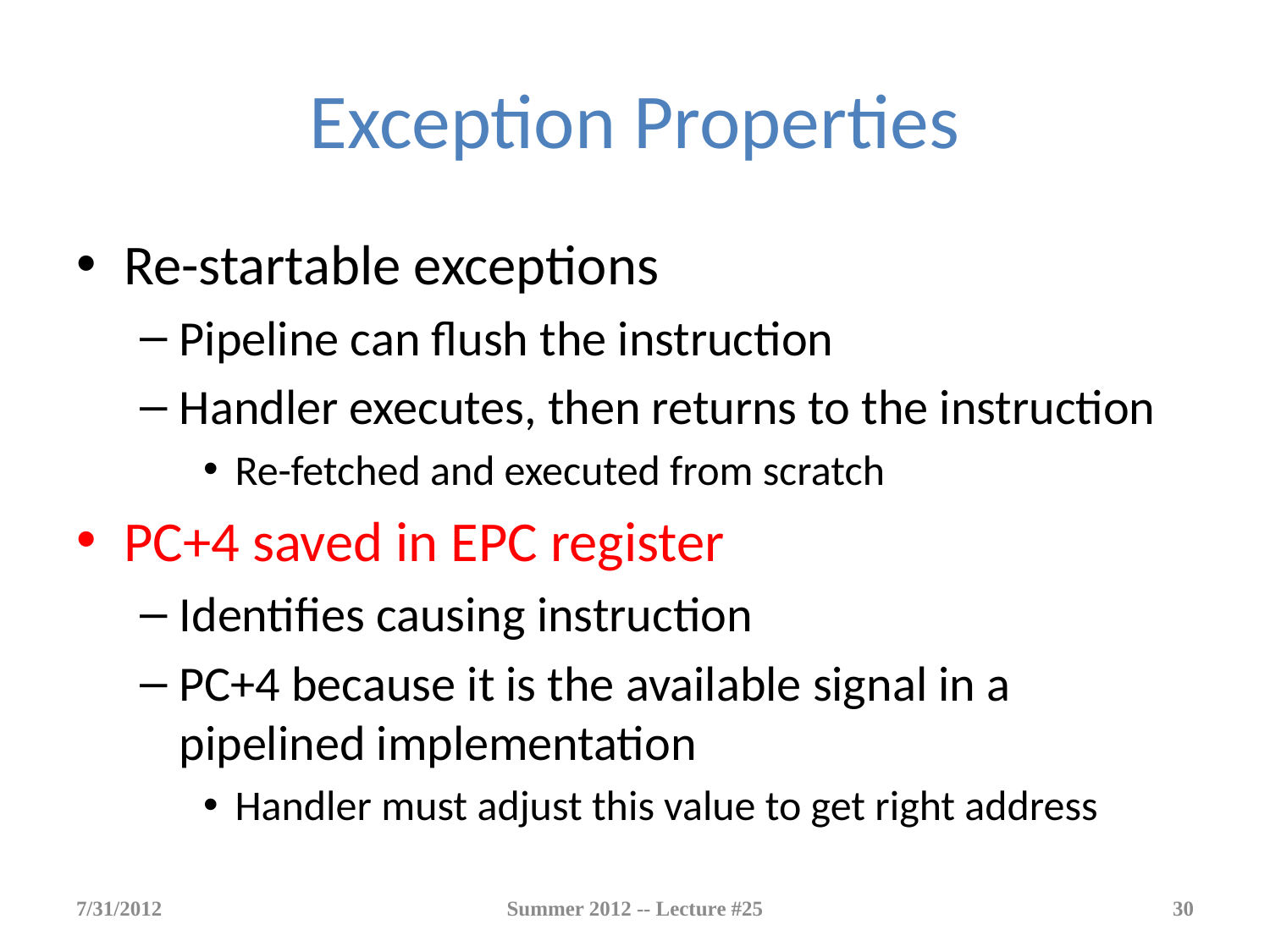

# Exception Properties
Re-startable exceptions
Pipeline can flush the instruction
Handler executes, then returns to the instruction
Re-fetched and executed from scratch
PC+4 saved in EPC register
Identifies causing instruction
PC+4 because it is the available signal in a pipelined implementation
Handler must adjust this value to get right address
7/31/2012
Summer 2012 -- Lecture #25
30